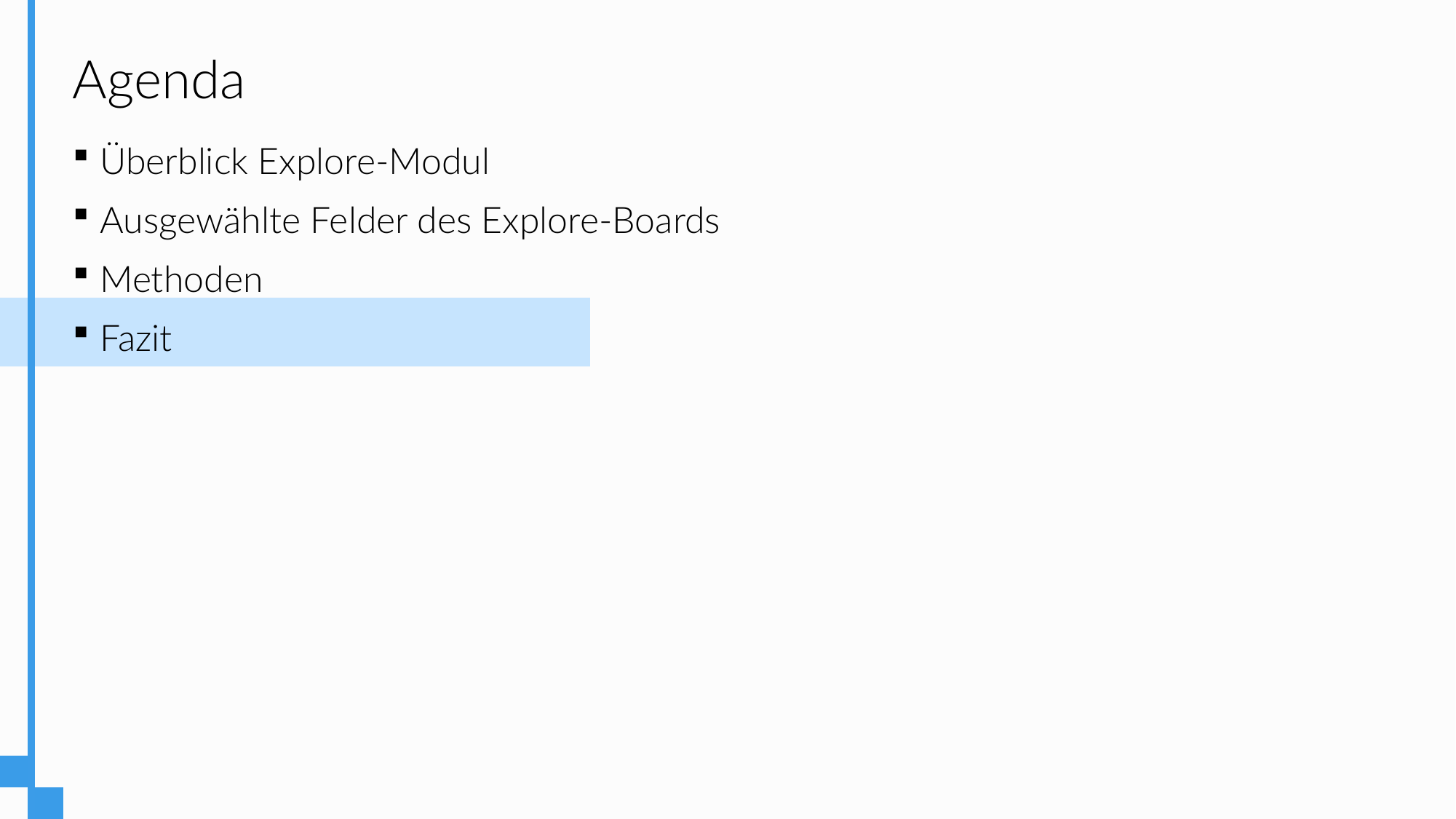

# Agenda
Überblick Explore-Modul
Ausgewählte Felder des Explore-Boards
Methoden
Fazit